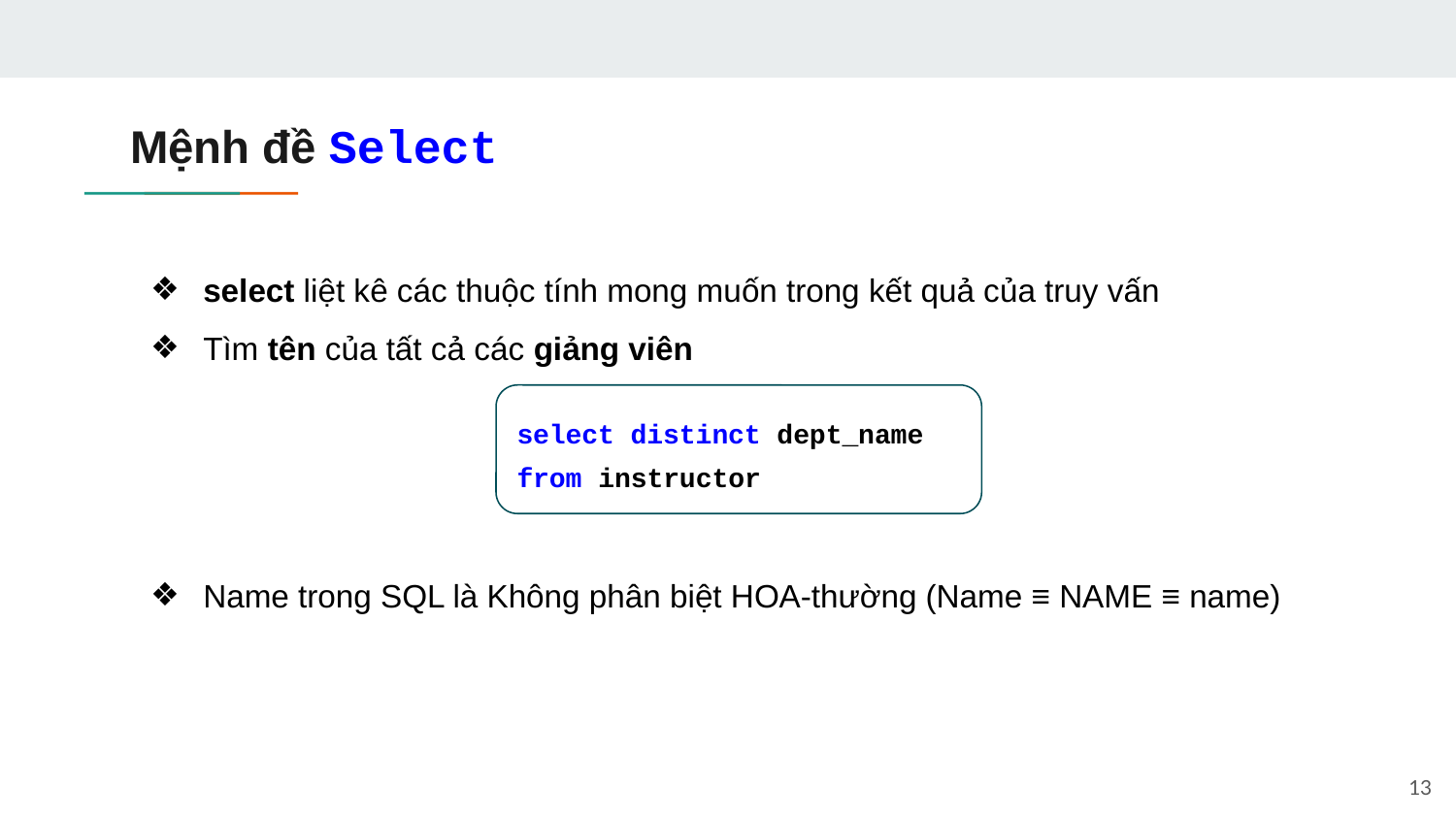

# Mệnh đề Select
select liệt kê các thuộc tính mong muốn trong kết quả của truy vấn
Tìm tên của tất cả các giảng viên

Name trong SQL là Không phân biệt HOA-thường (Name ≡ NAME ≡ name)

select distinct dept_name
from instructor
13